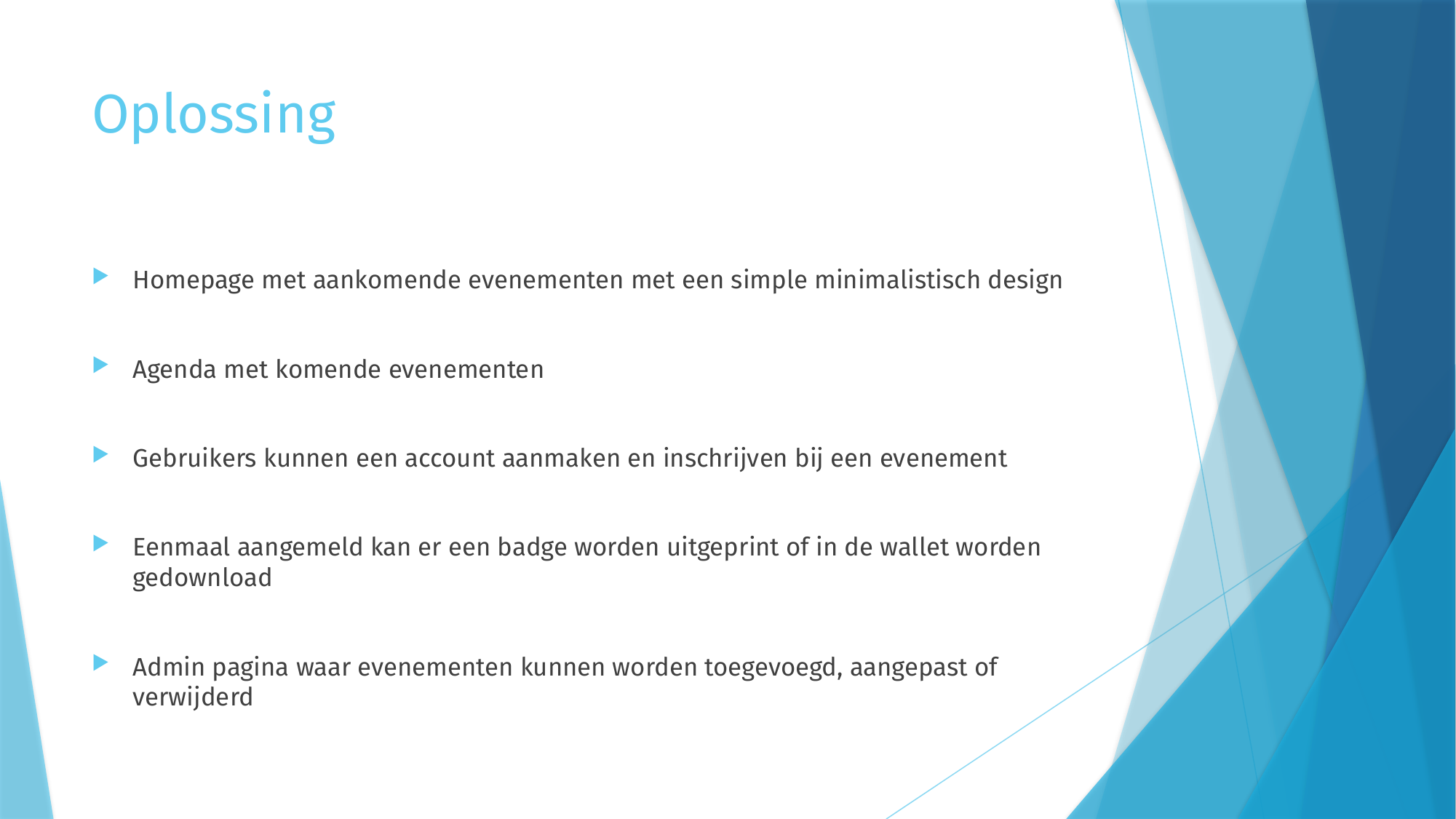

# Oplossing
Homepage met aankomende evenementen met een simple minimalistisch design

Agenda met komende evenementen

Gebruikers kunnen een account aanmaken en inschrijven bij een evenement

Eenmaal aangemeld kan er een badge worden uitgeprint of in de wallet worden gedownload

Admin pagina waar evenementen kunnen worden toegevoegd, aangepast of verwijderd